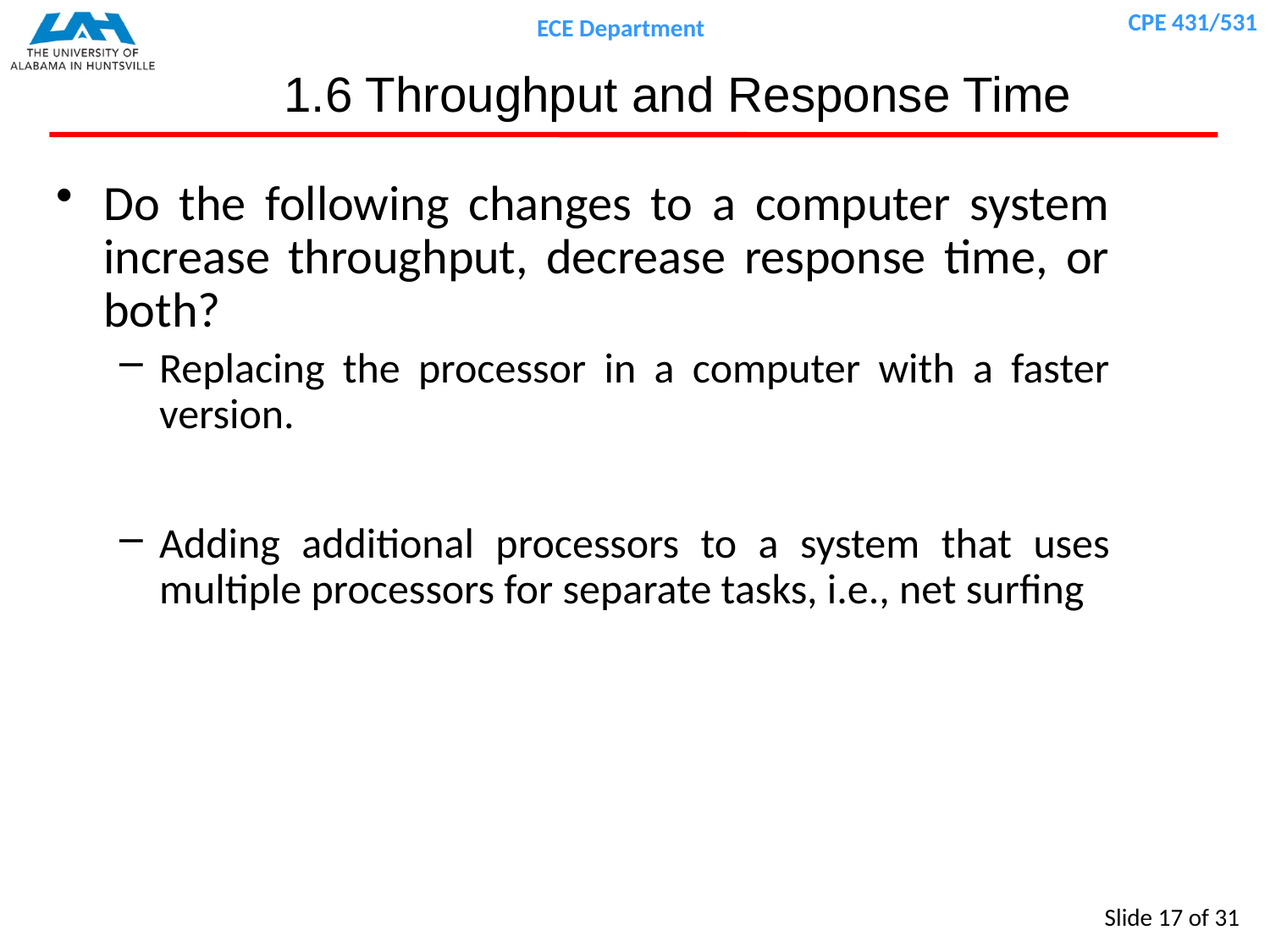

# 1.6 Throughput and Response Time
Do the following changes to a computer system increase throughput, decrease response time, or both?
Replacing the processor in a computer with a faster version.

Adding additional processors to a system that uses multiple processors for separate tasks, i.e., net surfing